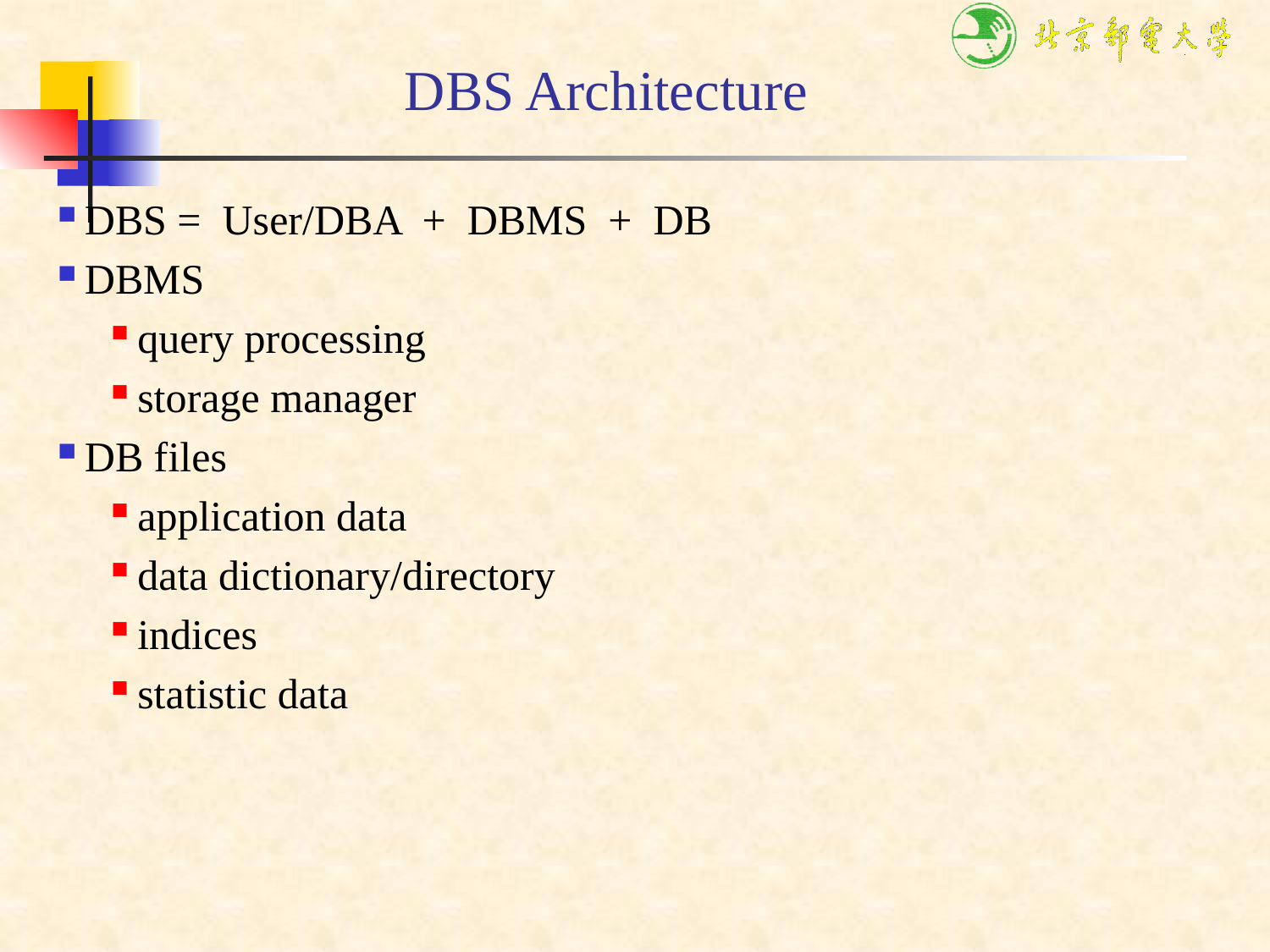

DBS Architecture
DBS =  User/DBA  +  DBMS  +  DB
DBMS
query processing
storage manager
DB files
application data
data dictionary/directory
indices
statistic data
70